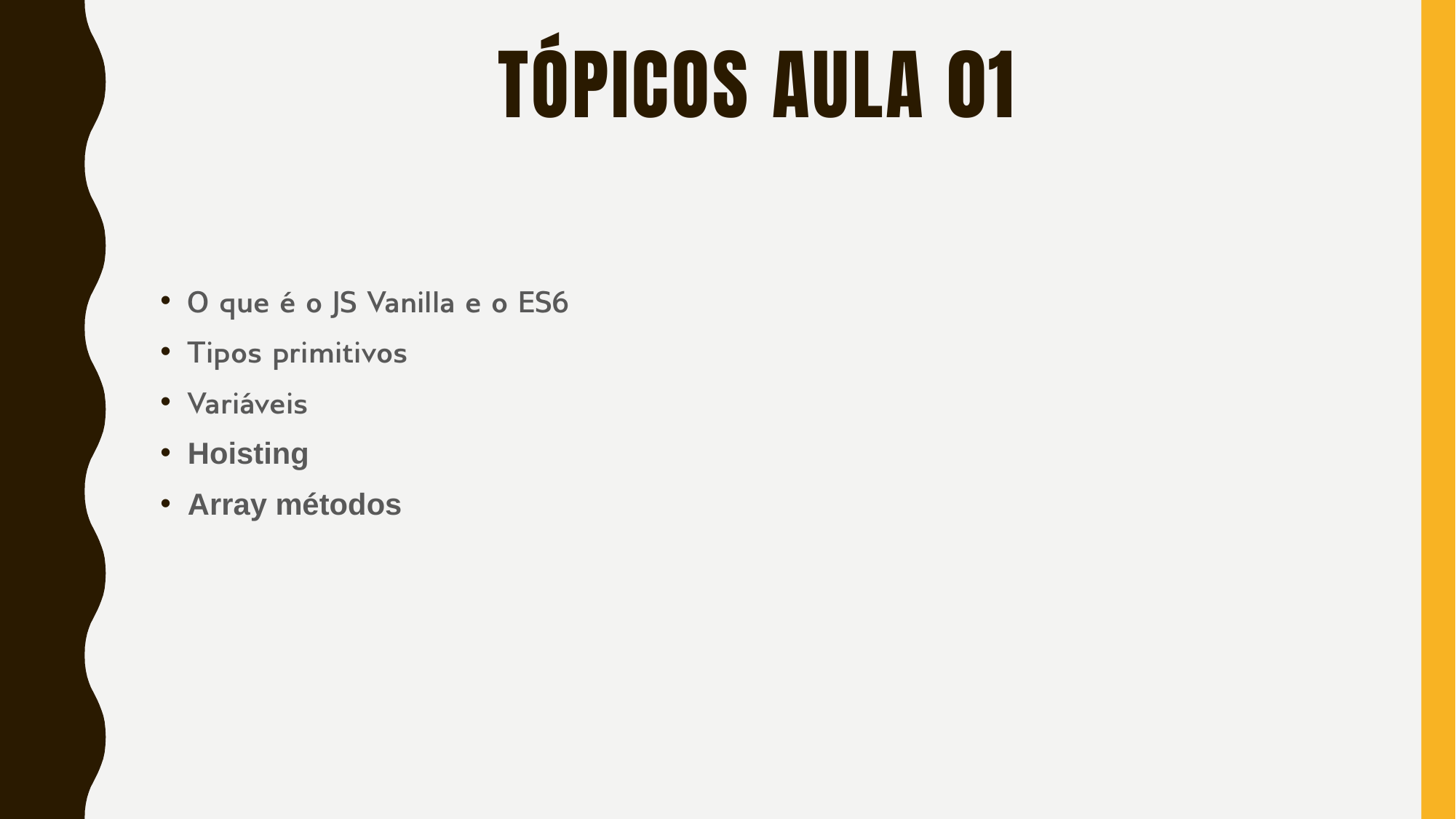

# Tópicos aula 01
O que é o JS Vanilla e o ES6
Tipos primitivos
Variáveis
Hoisting
Array métodos